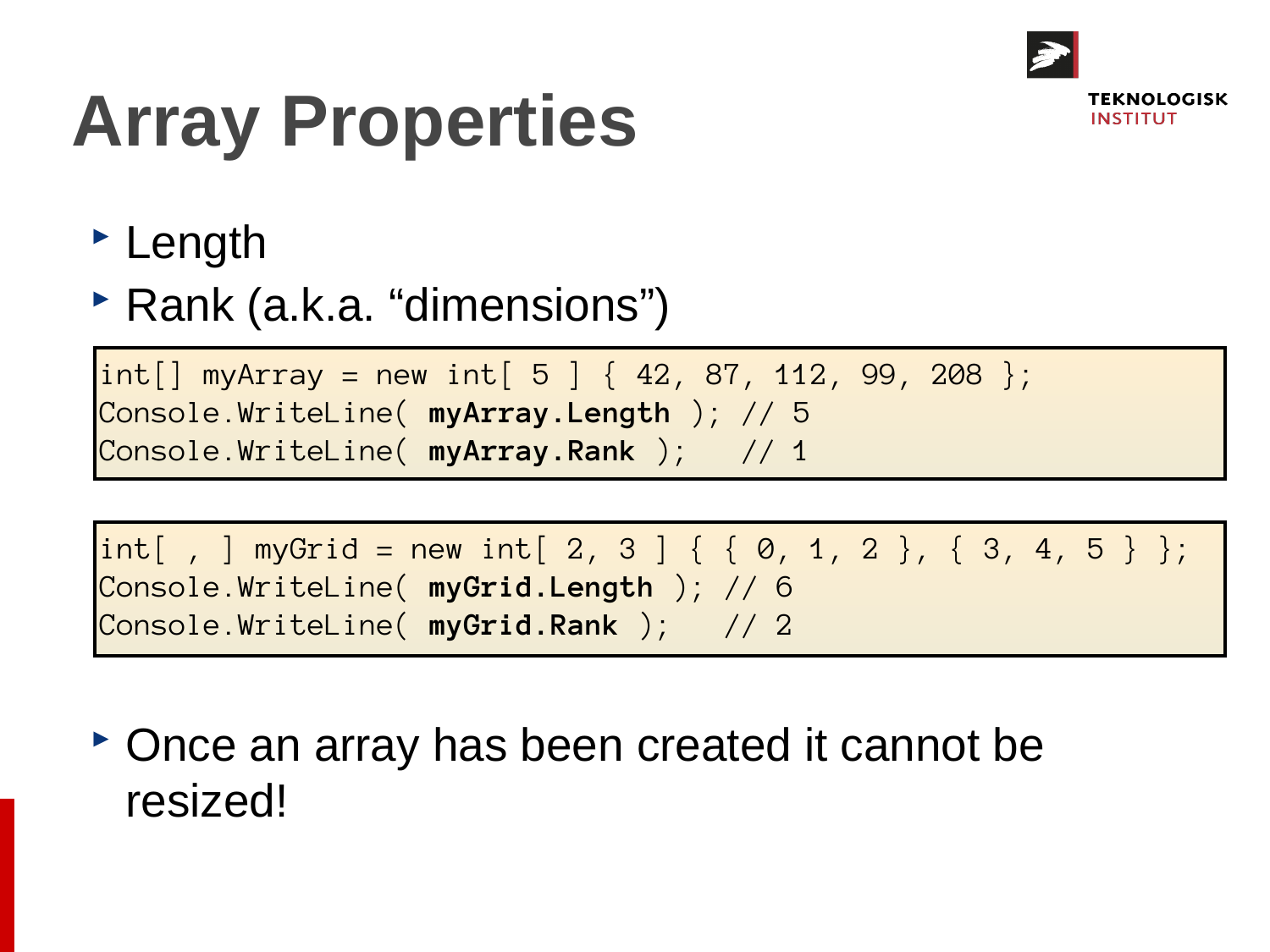

# Array Properties
Length
Rank (a.k.a. “dimensions”)

Once an array has been created it cannot be resized!

int[] myArray = new int[ 5 ] { 42, 87, 112, 99, 208 };
Console.WriteLine( myArray.Length ); // 5
Console.WriteLine( myArray.Rank );   // 1

int[ , ] myGrid = new int[ 2, 3 ] { { 0, 1, 2 }, { 3, 4, 5 } };
Console.WriteLine( myGrid.Length ); // 6
Console.WriteLine( myGrid.Rank );   // 2